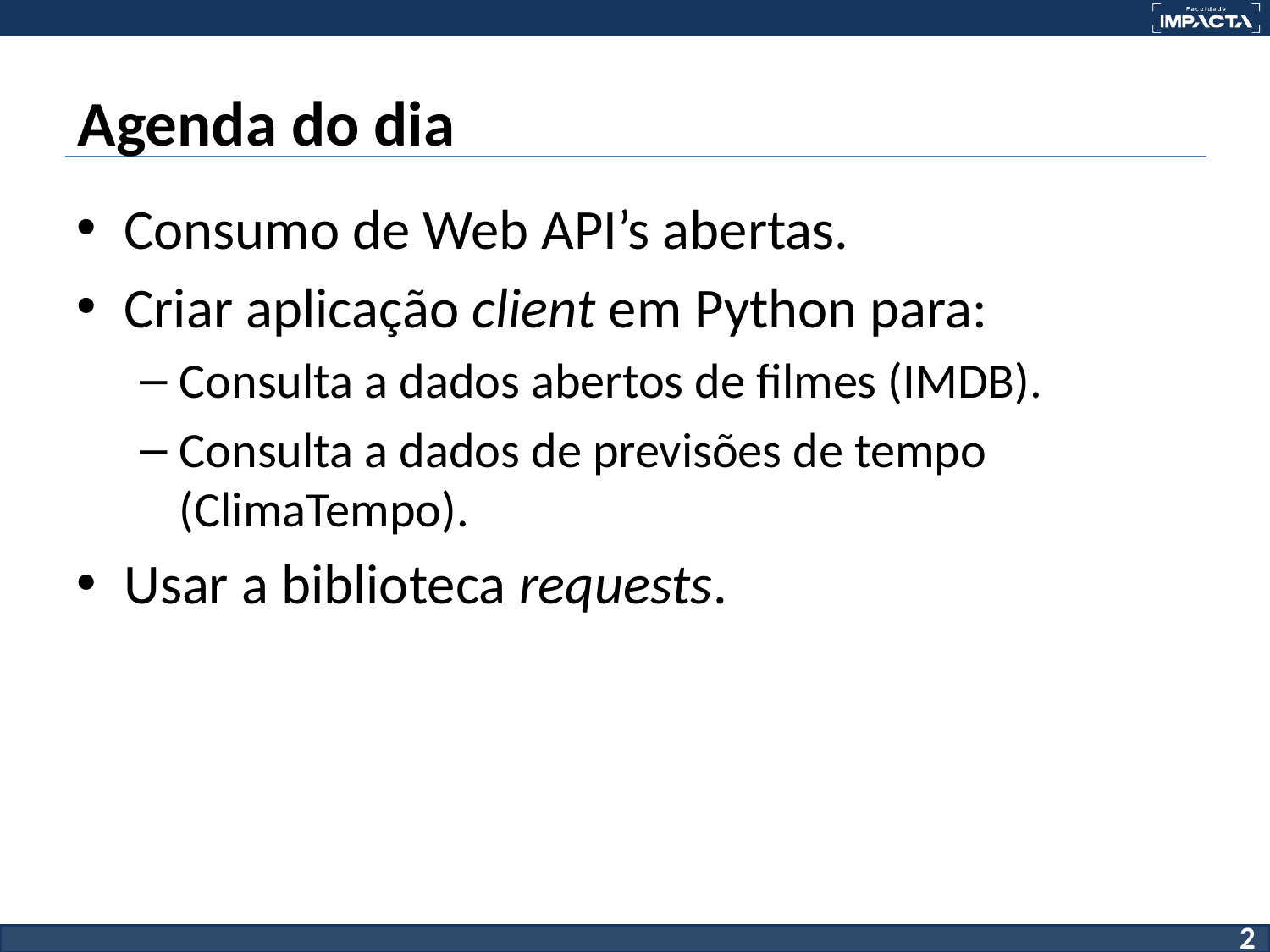

# Agenda do dia
Consumo de Web API’s abertas.
Criar aplicação client em Python para:
Consulta a dados abertos de filmes (IMDB).
Consulta a dados de previsões de tempo (ClimaTempo).
Usar a biblioteca requests.

2